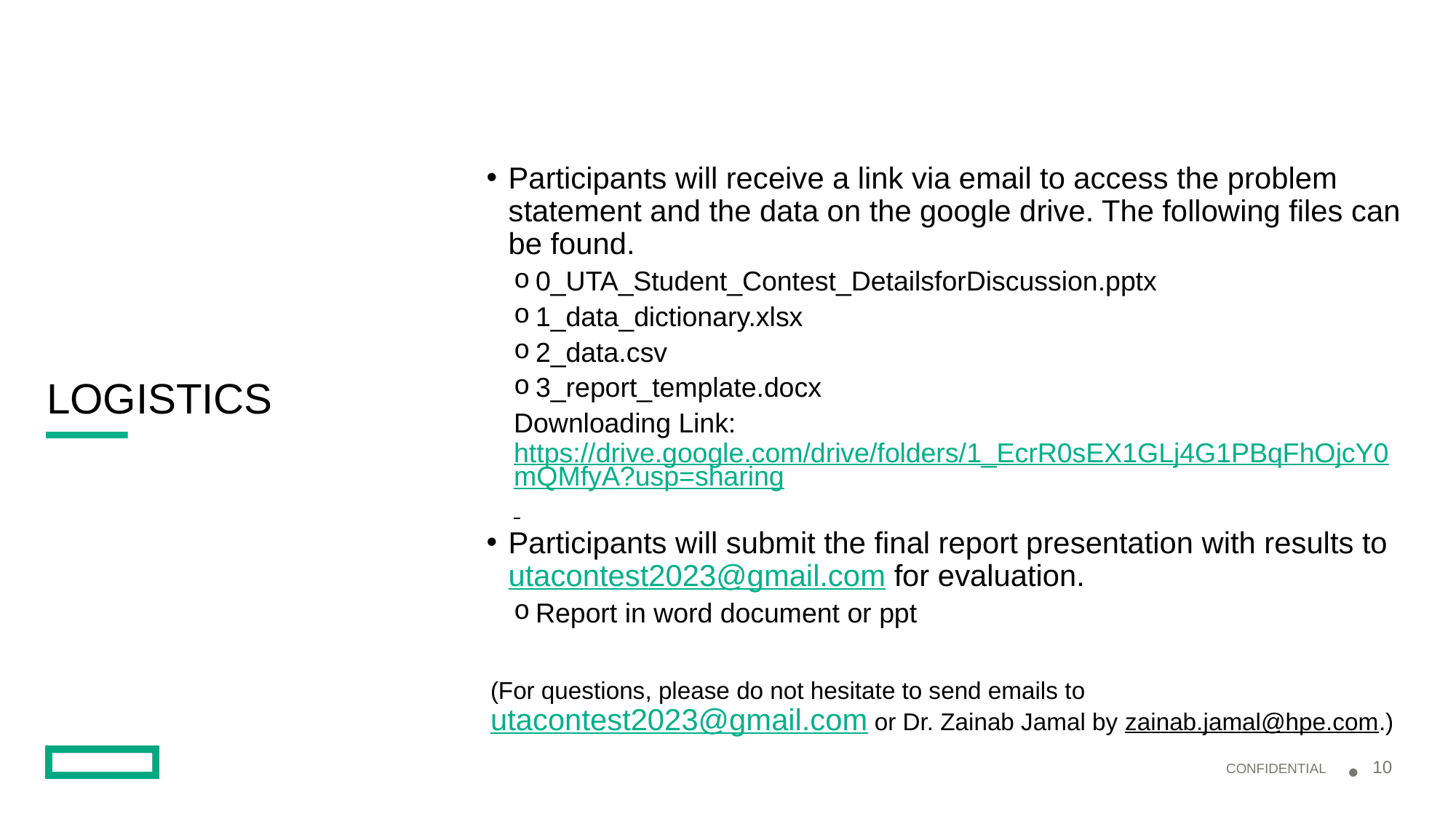

Participants will receive a link via email to access the problem statement and the data on the google drive. The following files can be found.
0_UTA_Student_Contest_DetailsforDiscussion.pptx
1_data_dictionary.xlsx
2_data.csv
3_report_template.docx
Downloading Link: https://drive.google.com/drive/folders/1_EcrR0sEX1GLj4G1PBqFhOjcY0mQMfyA?usp=sharing
Participants will submit the final report presentation with results to utacontest2023@gmail.com for evaluation.
Report in word document or ppt
# LOGISTICS
(For questions, please do not hesitate to send emails to  utacontest2023@gmail.com or Dr. Zainab Jamal by zainab.jamal@hpe.com.)

10
CONFIDENTIAL